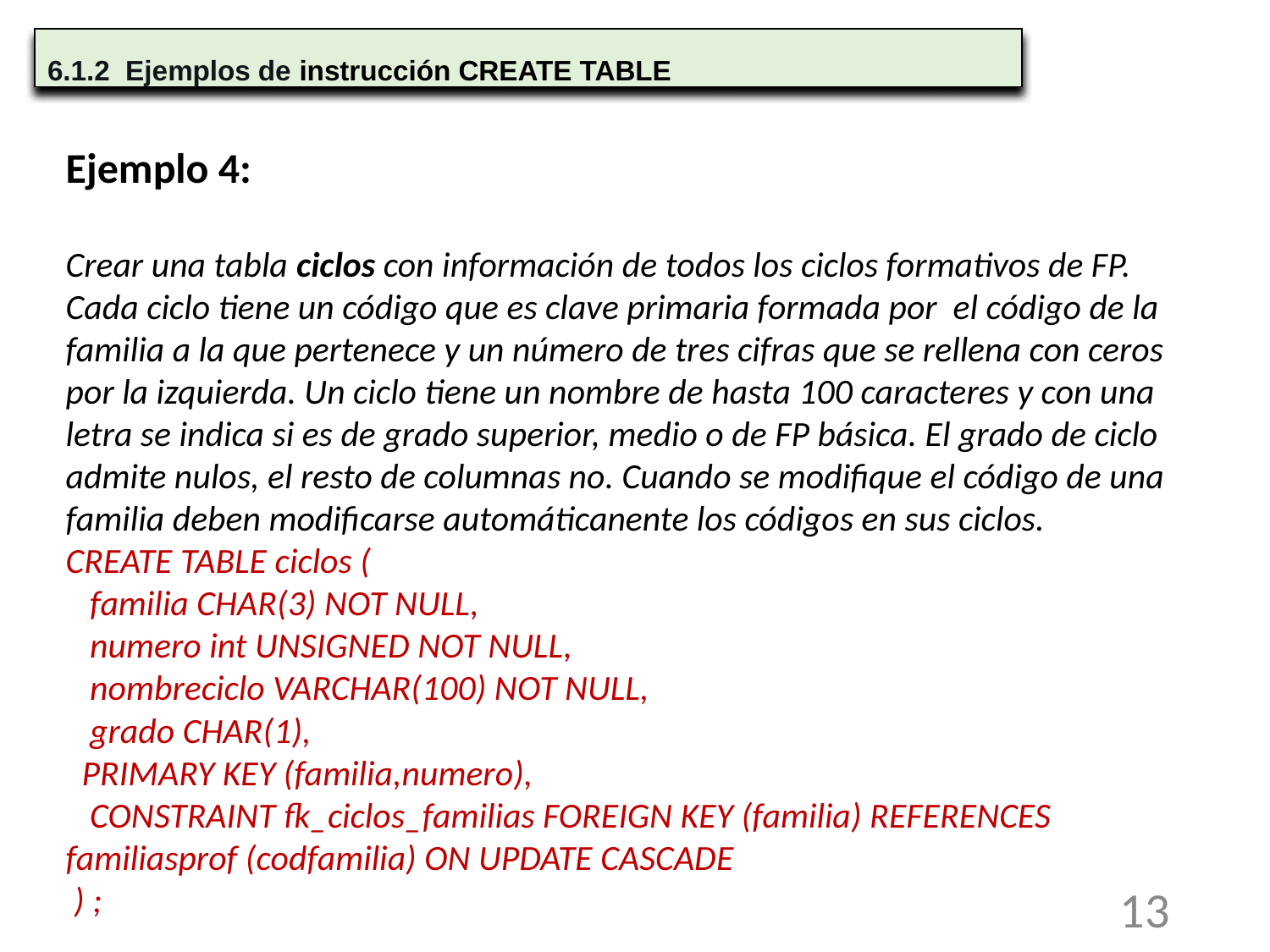

6.1.2  Ejemplos de instrucción CREATE TABLE
Ejemplo 4:

Crear una tabla ciclos con información de todos los ciclos formativos de FP. Cada ciclo tiene un código que es clave primaria formada por  el código de la familia a la que pertenece y un número de tres cifras que se rellena con ceros por la izquierda. Un ciclo tiene un nombre de hasta 100 caracteres y con una letra se indica si es de grado superior, medio o de FP básica. El grado de ciclo admite nulos, el resto de columnas no. Cuando se modifique el código de una familia deben modificarse automáticanente los códigos en sus ciclos.
CREATE TABLE ciclos (
   familia CHAR(3) NOT NULL,
   numero int UNSIGNED NOT NULL,
   nombreciclo VARCHAR(100) NOT NULL,
   grado CHAR(1),
  PRIMARY KEY (familia,numero),
   CONSTRAINT fk_ciclos_familias FOREIGN KEY (familia) REFERENCES familiasprof (codfamilia) ON UPDATE CASCADE
 ) ;
13